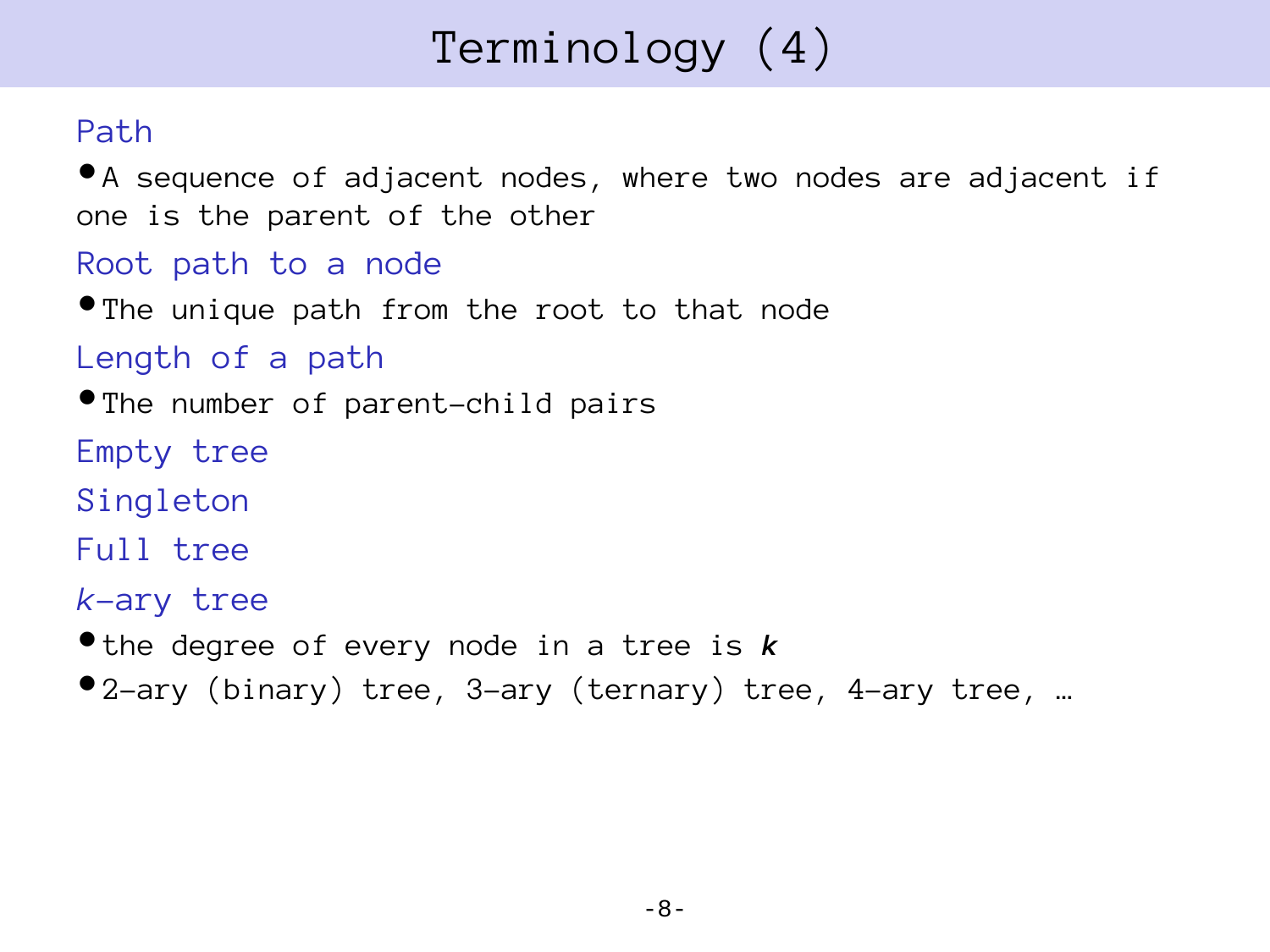

# Terminology (4)
Path
A sequence of adjacent nodes, where two nodes are adjacent if one is the parent of the other
Root path to a node
The unique path from the root to that node
Length of a path
The number of parent-child pairs
Empty tree
Singleton
Full tree
k-ary tree
the degree of every node in a tree is k
2-ary (binary) tree, 3-ary (ternary) tree, 4-ary tree, …

-8-